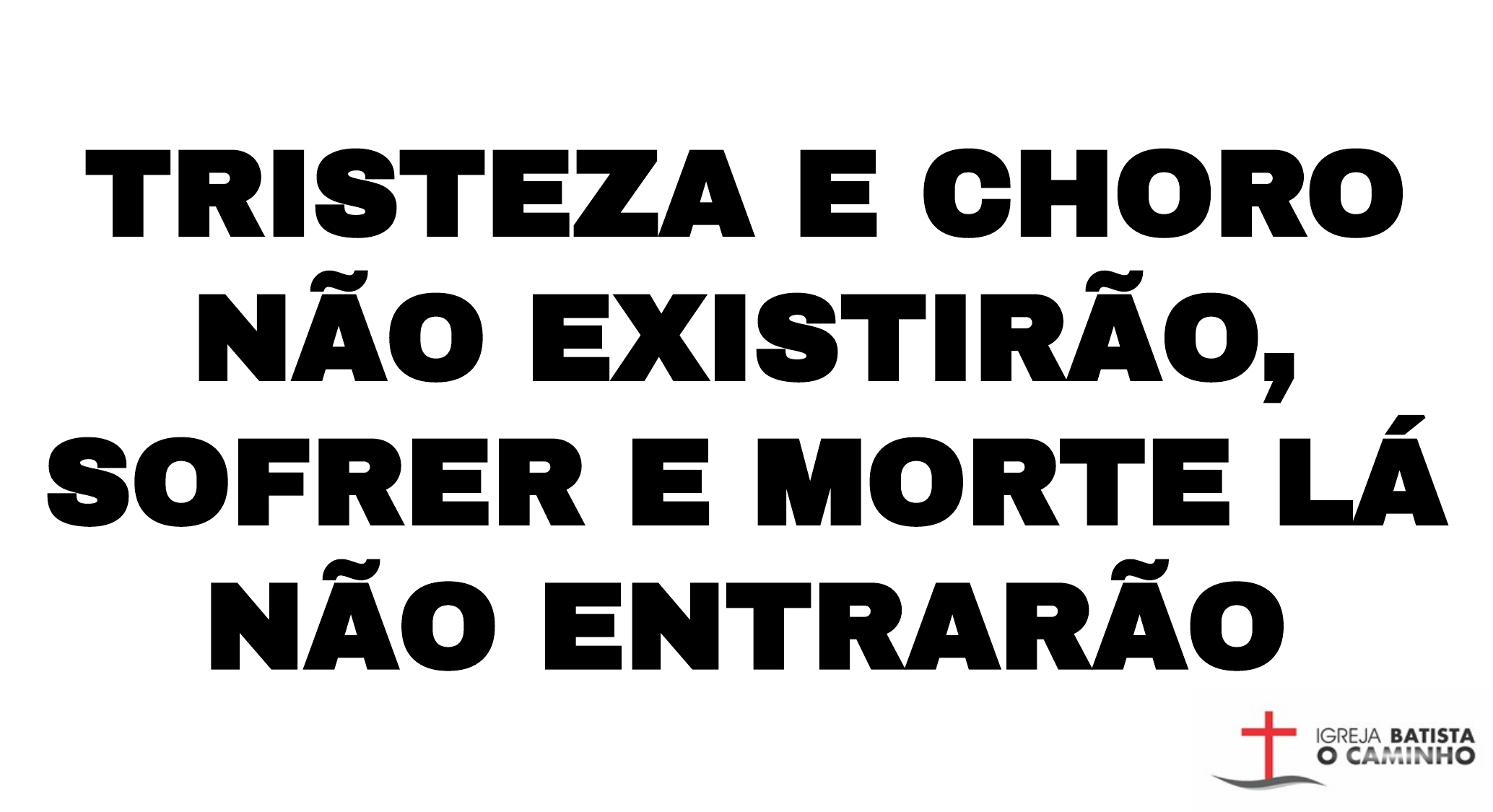

TRISTEZA E CHORO NÃO EXISTIRÃO, SOFRER E MORTE LÁ NÃO ENTRARÃO